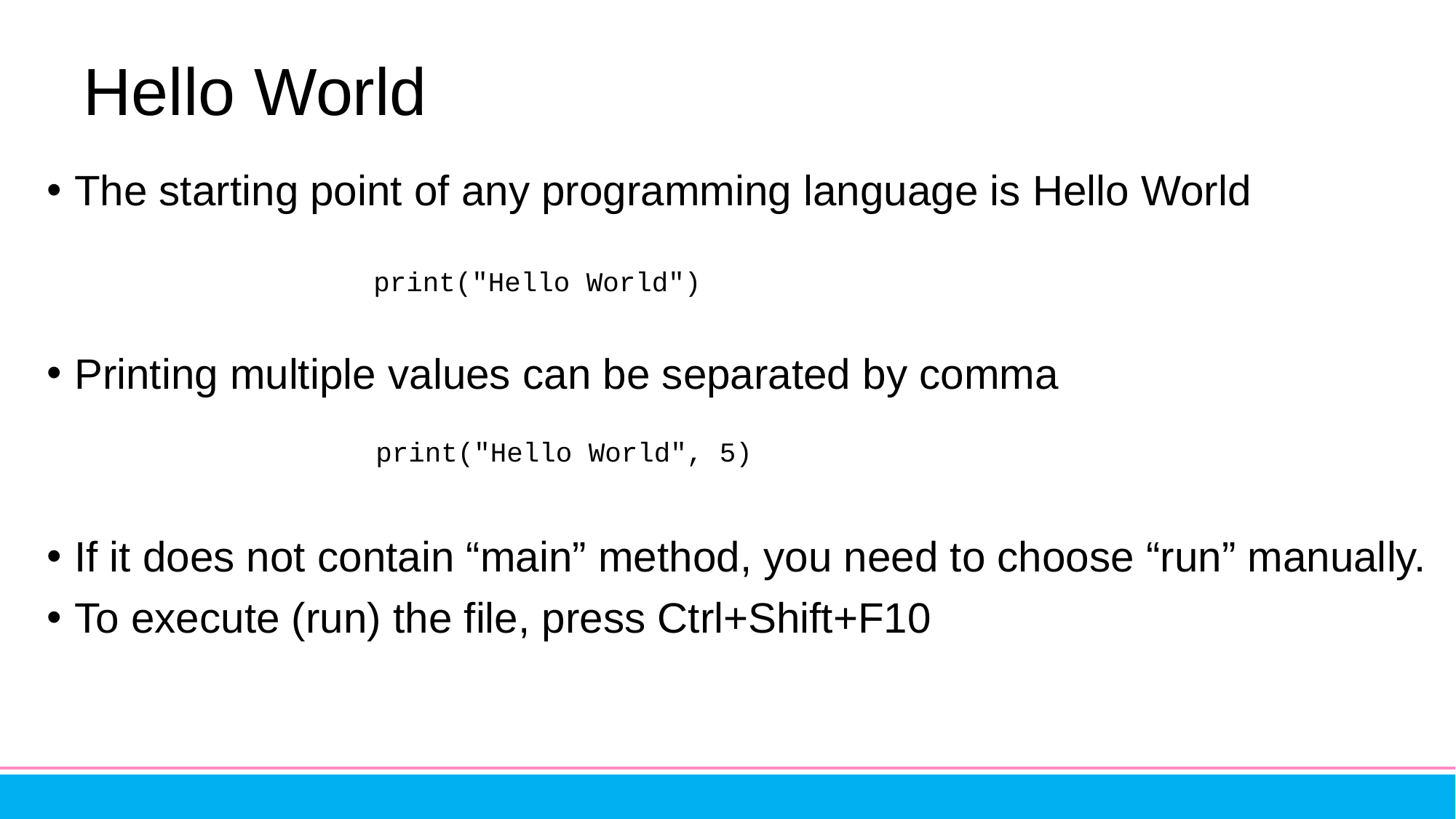

# Hello World
The starting point of any programming language is Hello World

Printing multiple values can be separated by comma

If it does not contain “main” method, you need to choose “run” manually.
To execute (run) the file, press Ctrl+Shift+F10

print("Hello World")
print("Hello World", 5)